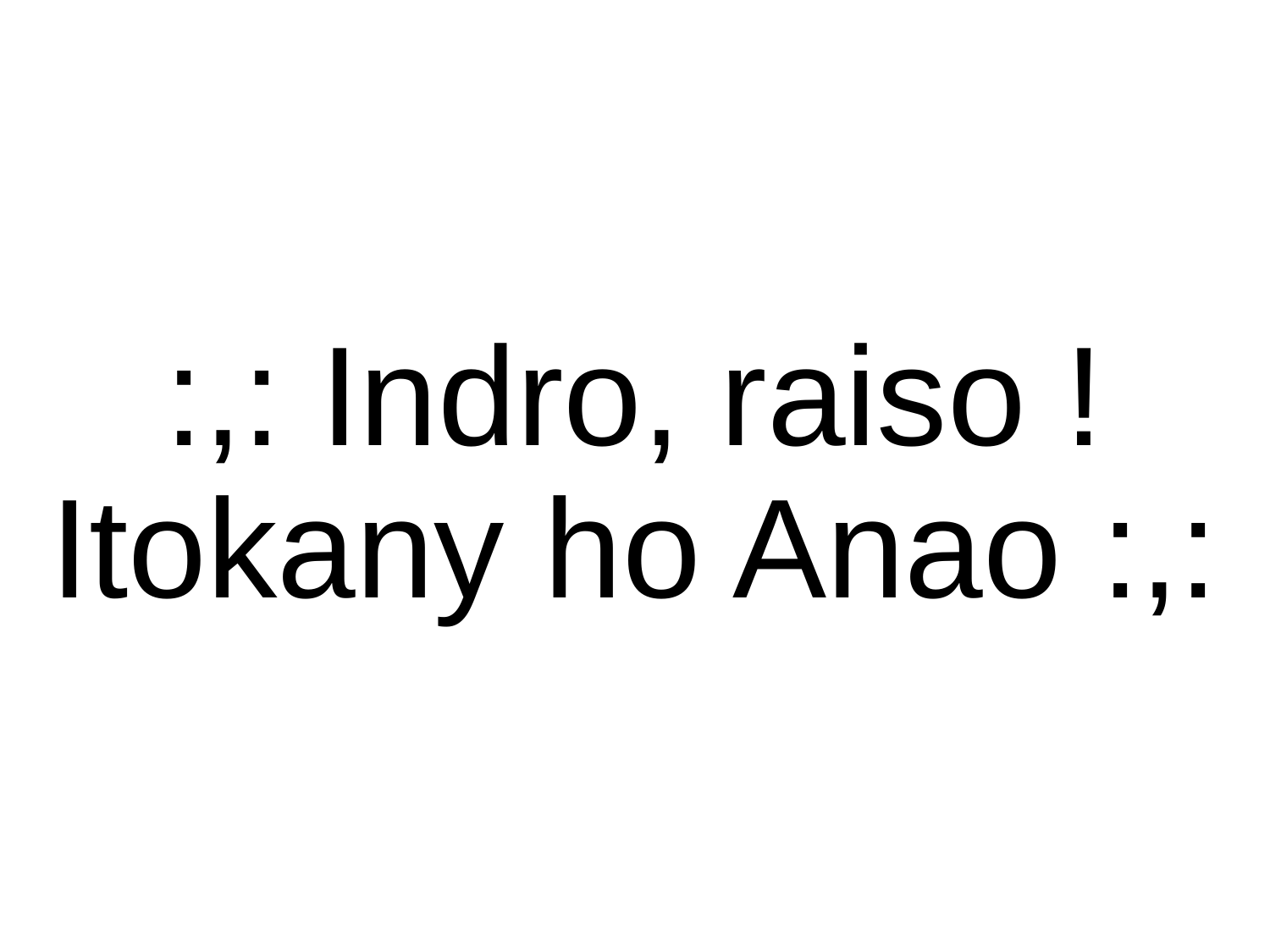

:,: Indro, raiso !
Itokany ho Anao :,: